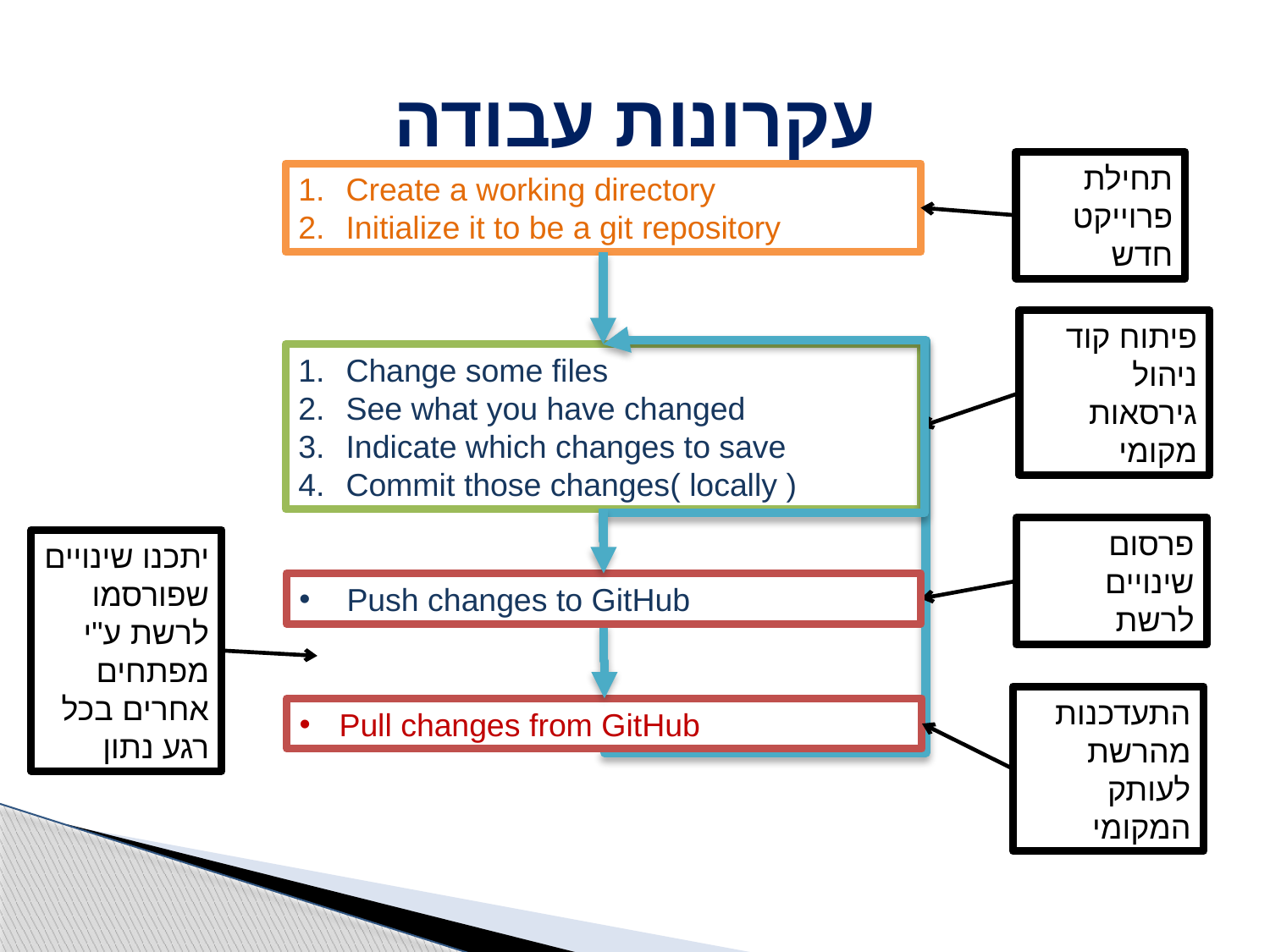

# עקרונות עבודה
תחילת פרוייקט חדש
Create a working directory
Initialize it to be a git repository
פיתוח קוד
ניהול גירסאות מקומי
Change some files
See what you have changed
Indicate which changes to save
Commit those changes( locally )
פרסום שינויים לרשת
יתכנו שינויים שפורסמו לרשת ע"י מפתחים אחרים בכל רגע נתון
Push changes to GitHub
התעדכנות מהרשת לעותק המקומי
Pull changes from GitHub